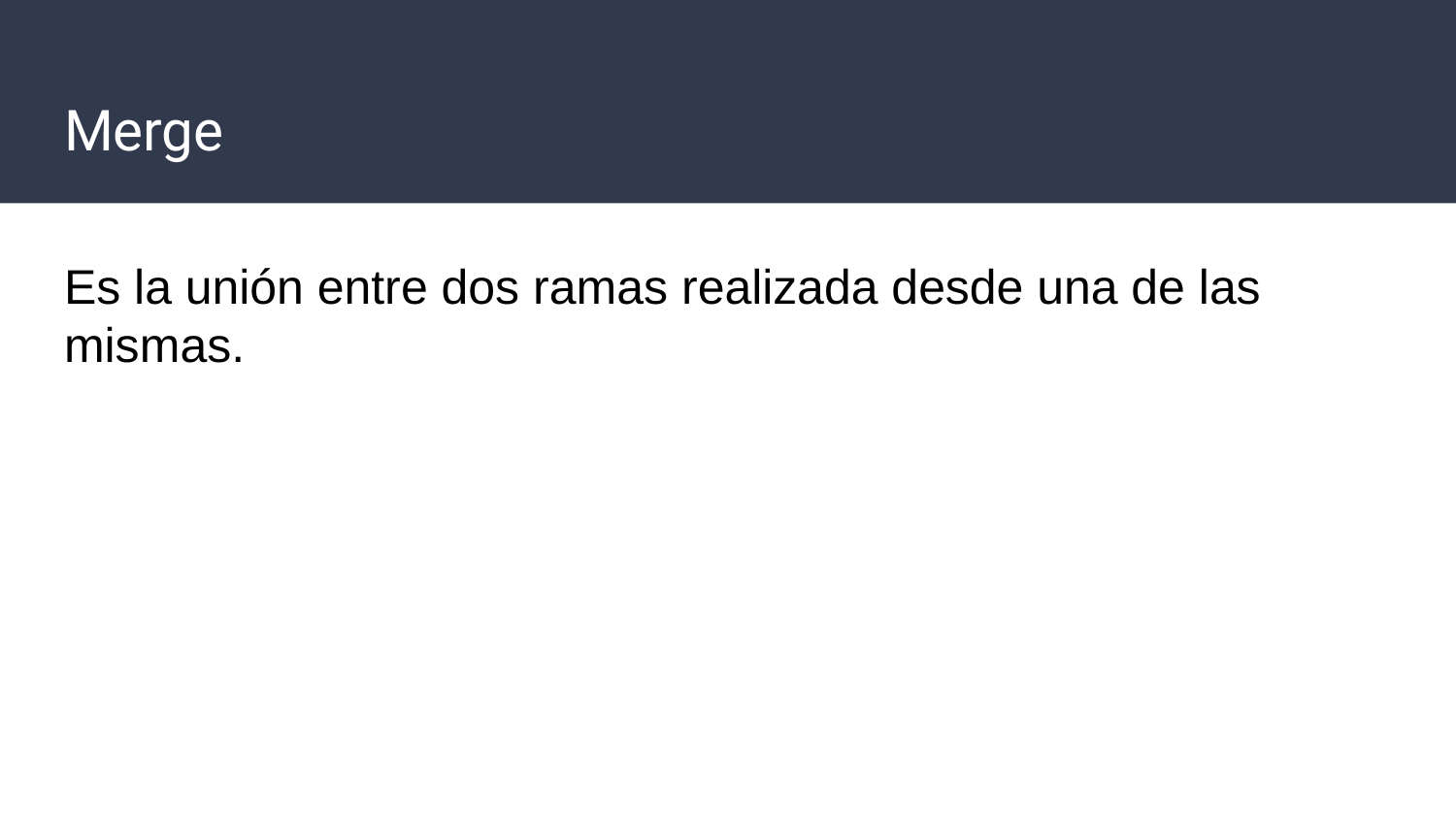

# Merge
Es la unión entre dos ramas realizada desde una de las mismas.